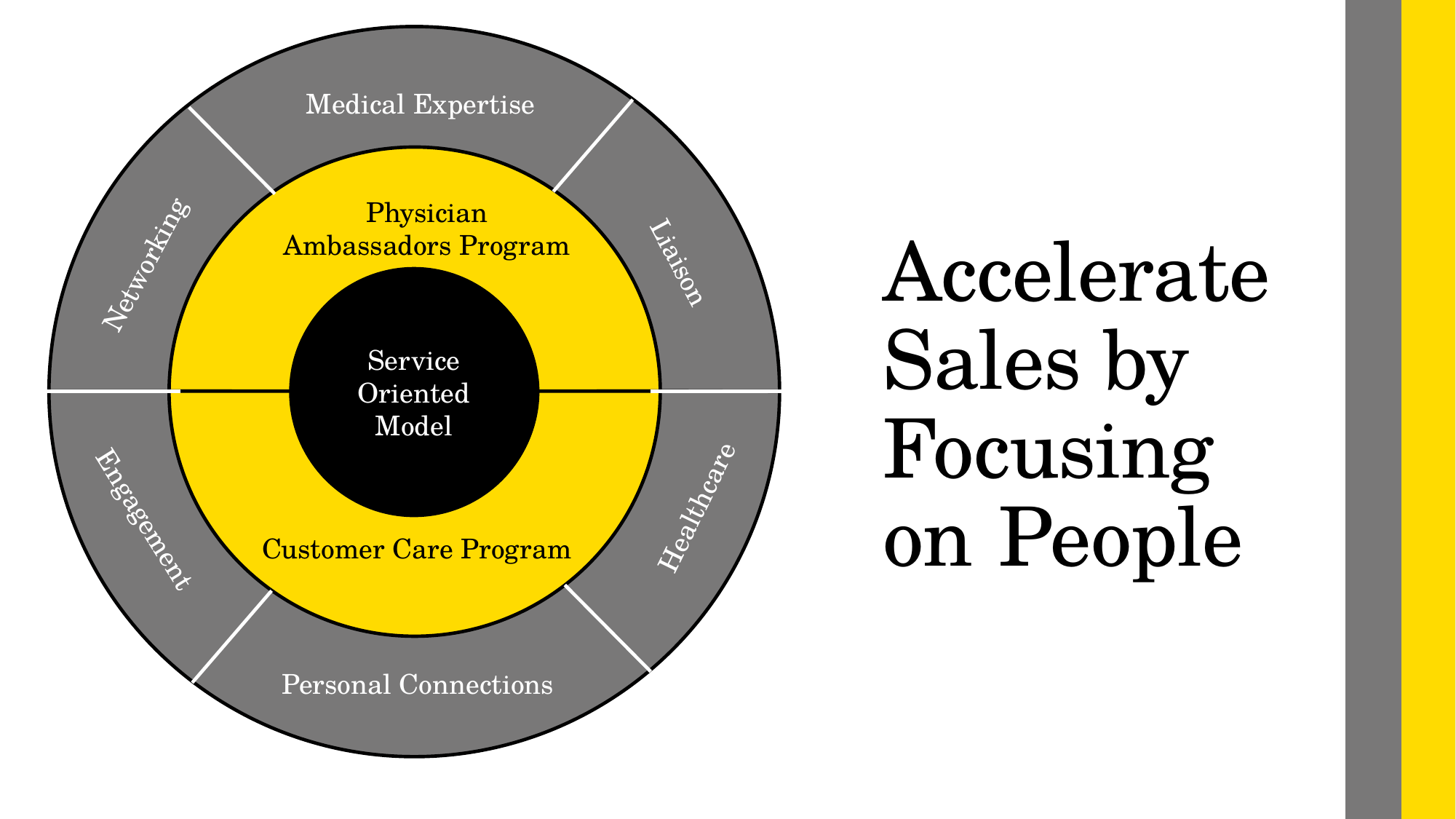

Medical Expertise

Physician Ambassadors Program
# Accelerate Sales by Focusing on People
Networking
Liaison
Service Oriented Model
Healthcare
Engagement
Customer Care Program
Personal Connections